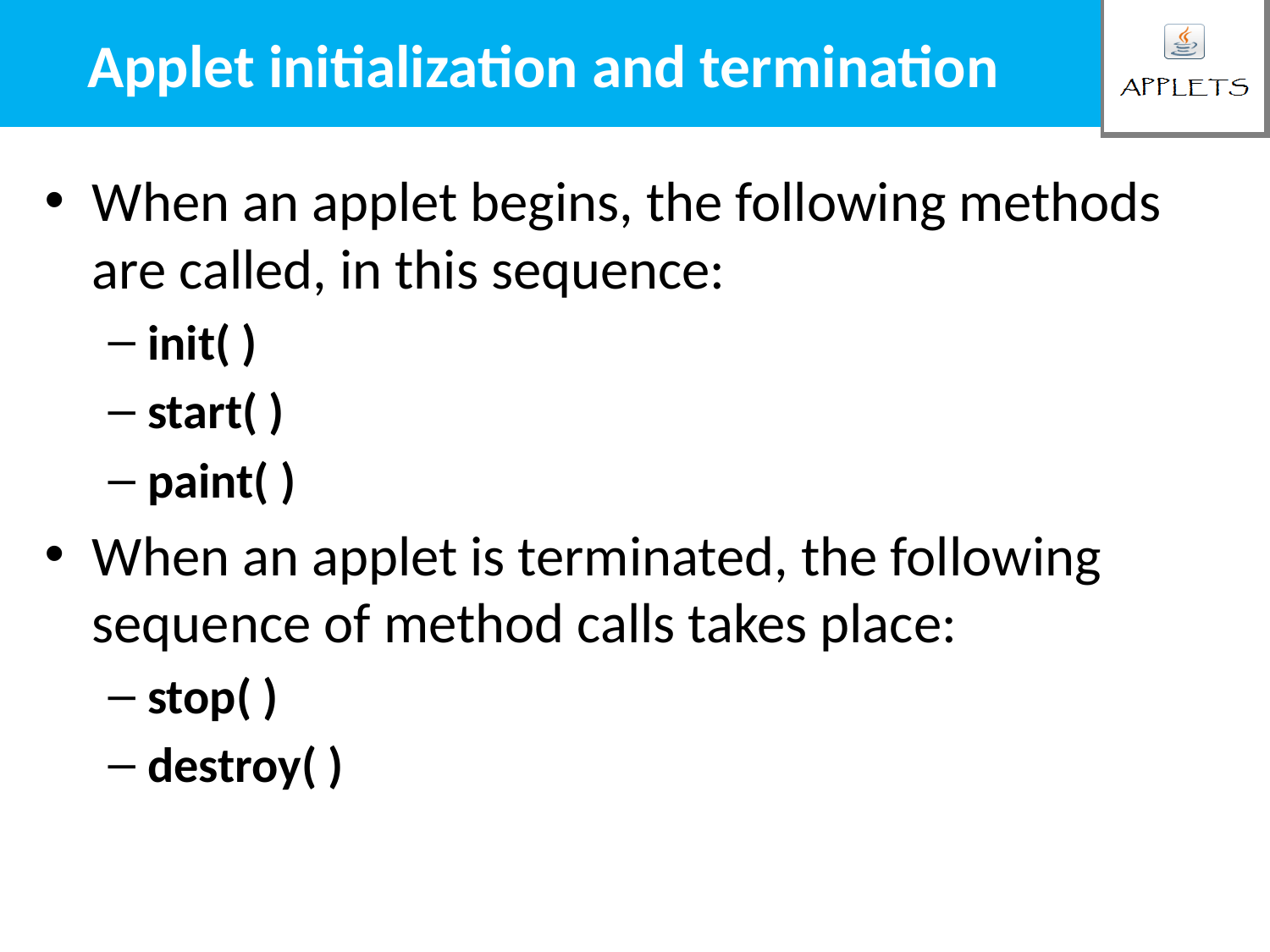

# Applet initialization and termination
When an applet begins, the following methods are called, in this sequence:
init( )
start( )
paint( )
When an applet is terminated, the following sequence of method calls takes place:
stop( )
destroy( )